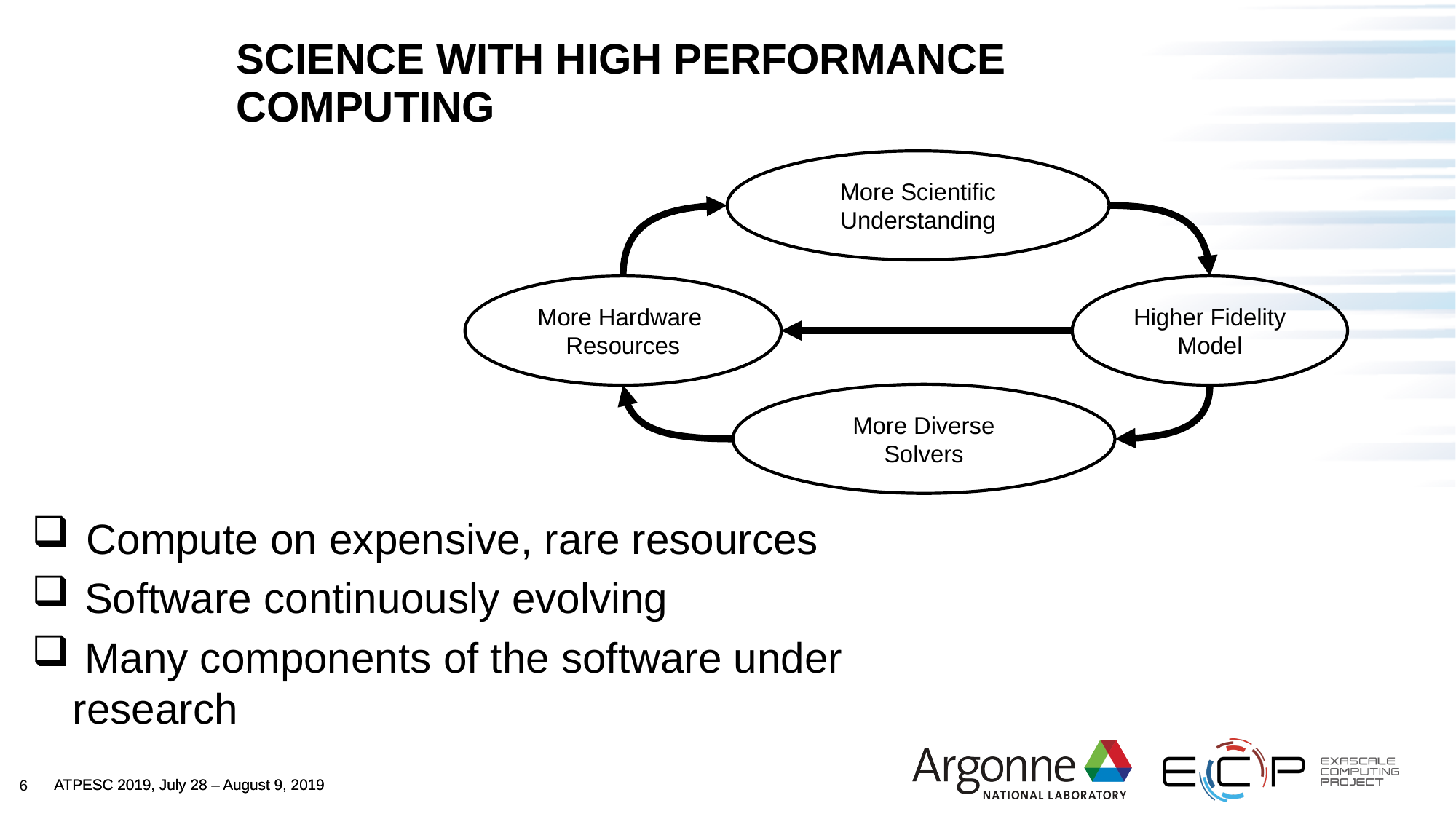

Science with high performance computing

Compute on expensive, rare resources
 Software continuously evolving
 Many components of the software under research

More Scientific Understanding
More Hardware
Resources
Higher Fidelity
Model
More Diverse
Solvers